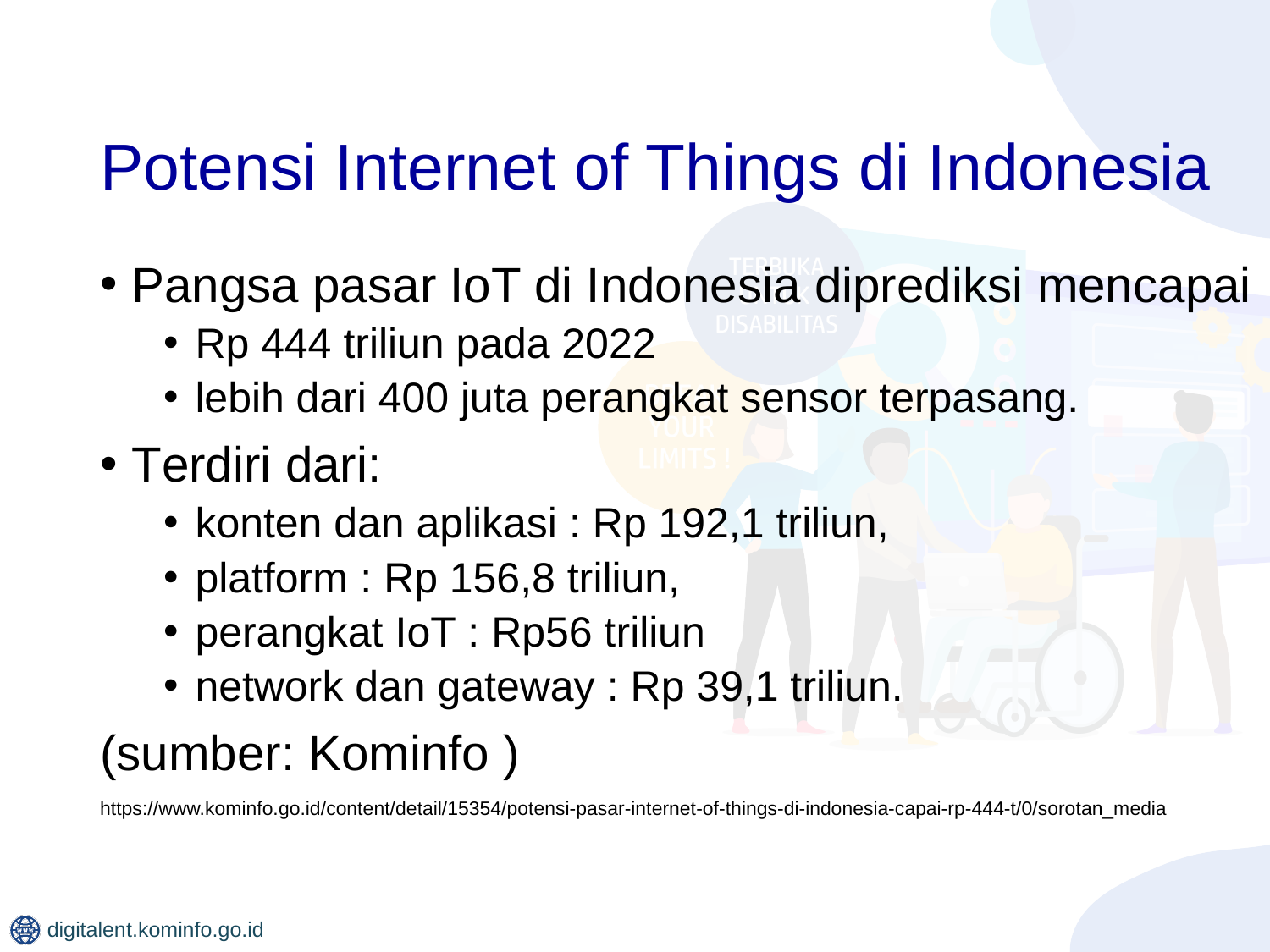

# Potensi Internet of Things di Indonesia
Pangsa pasar IoT di Indonesia diprediksi mencapai
Rp 444 triliun pada 2022
lebih dari 400 juta perangkat sensor terpasang.
Terdiri dari:
konten dan aplikasi : Rp 192,1 triliun,
platform : Rp 156,8 triliun,
perangkat IoT : Rp56 triliun
network dan gateway : Rp 39,1 triliun.
(sumber: Kominfo )
https://www.kominfo.go.id/content/detail/15354/potensi-pasar-internet-of-things-di-indonesia-capai-rp-444-t/0/sorotan_media